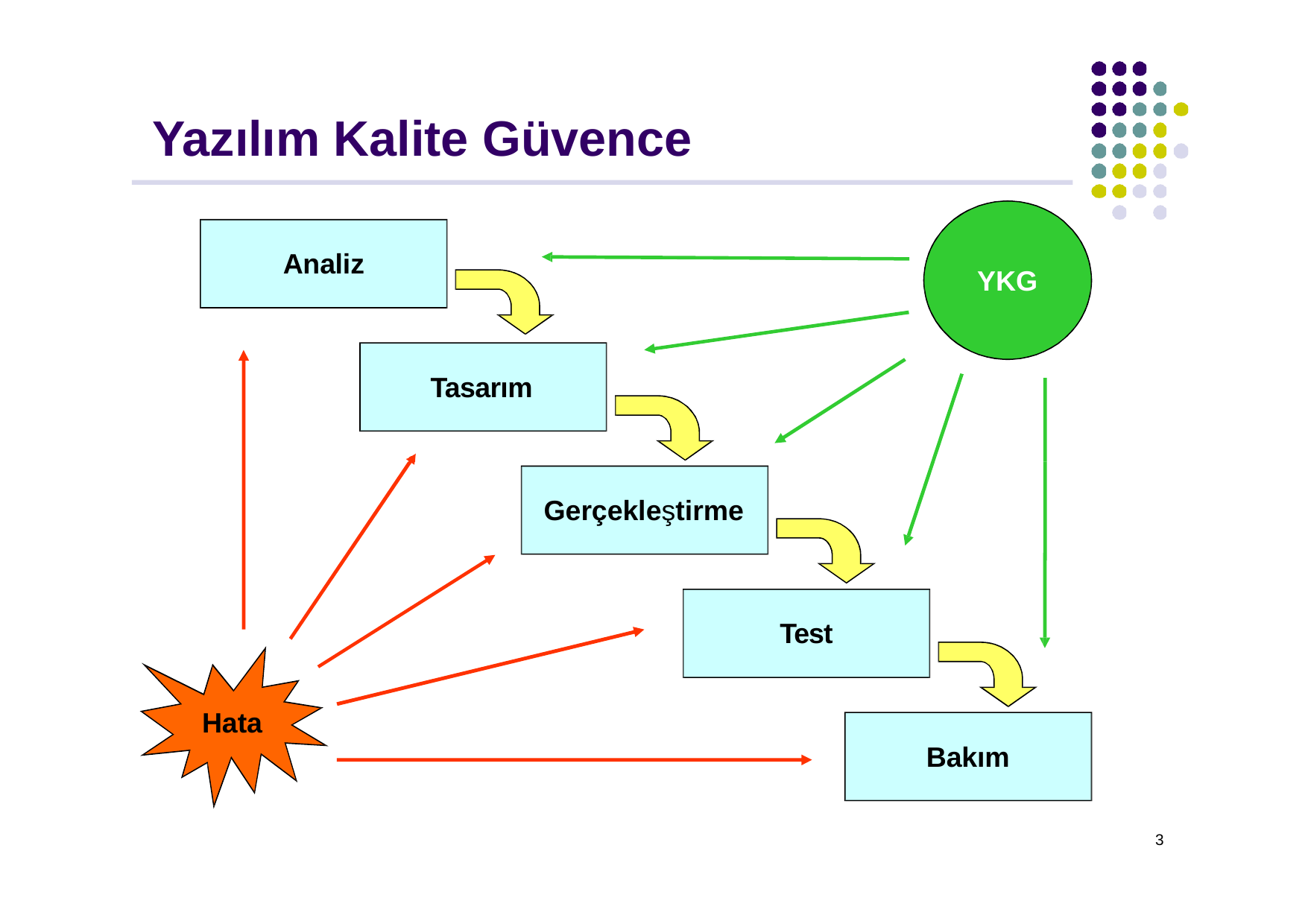

# Yazılım Kalite Güvence

Analiz

YKG

Tasarım

Gerçekleştirme
Test
Hata
Bakım
3